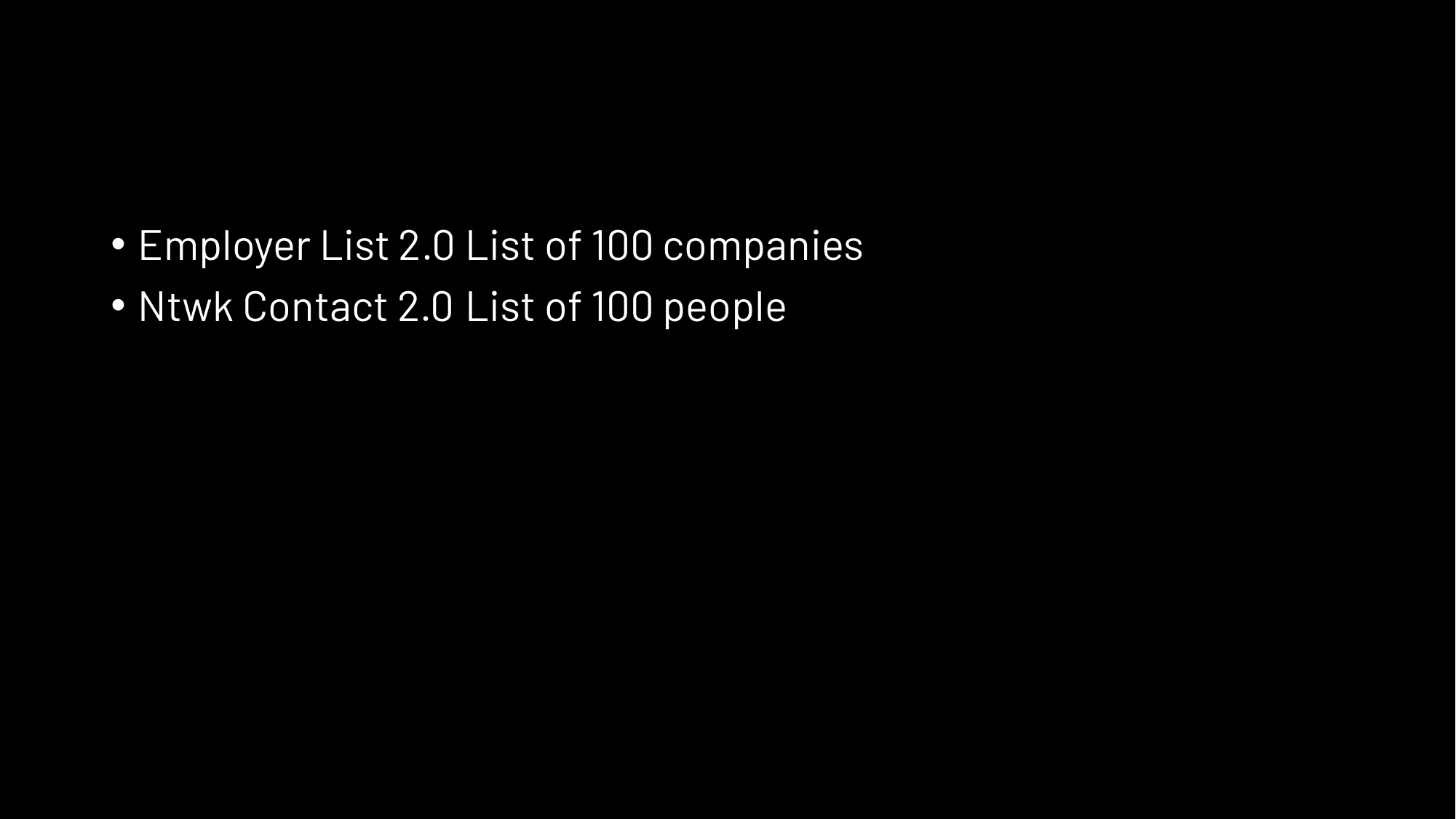

#
Employer List 2.0	List of 100 companies
Ntwk Contact 2.0	List of 100 people